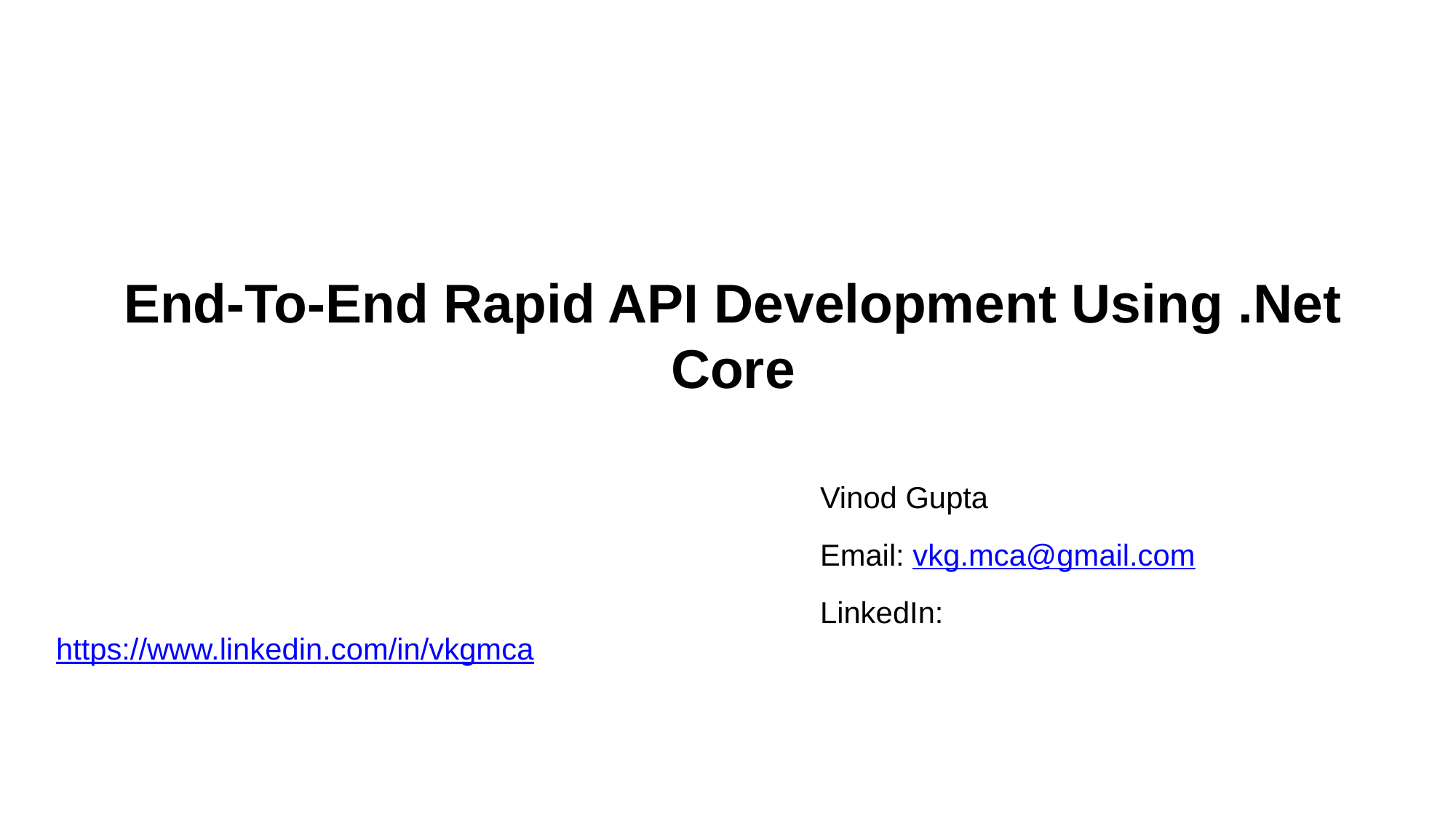

End-To-End Rapid API Development Using .Net Core

							Vinod Gupta
							Email: vkg.mca@gmail.com
							LinkedIn: https://www.linkedin.com/in/vkgmca